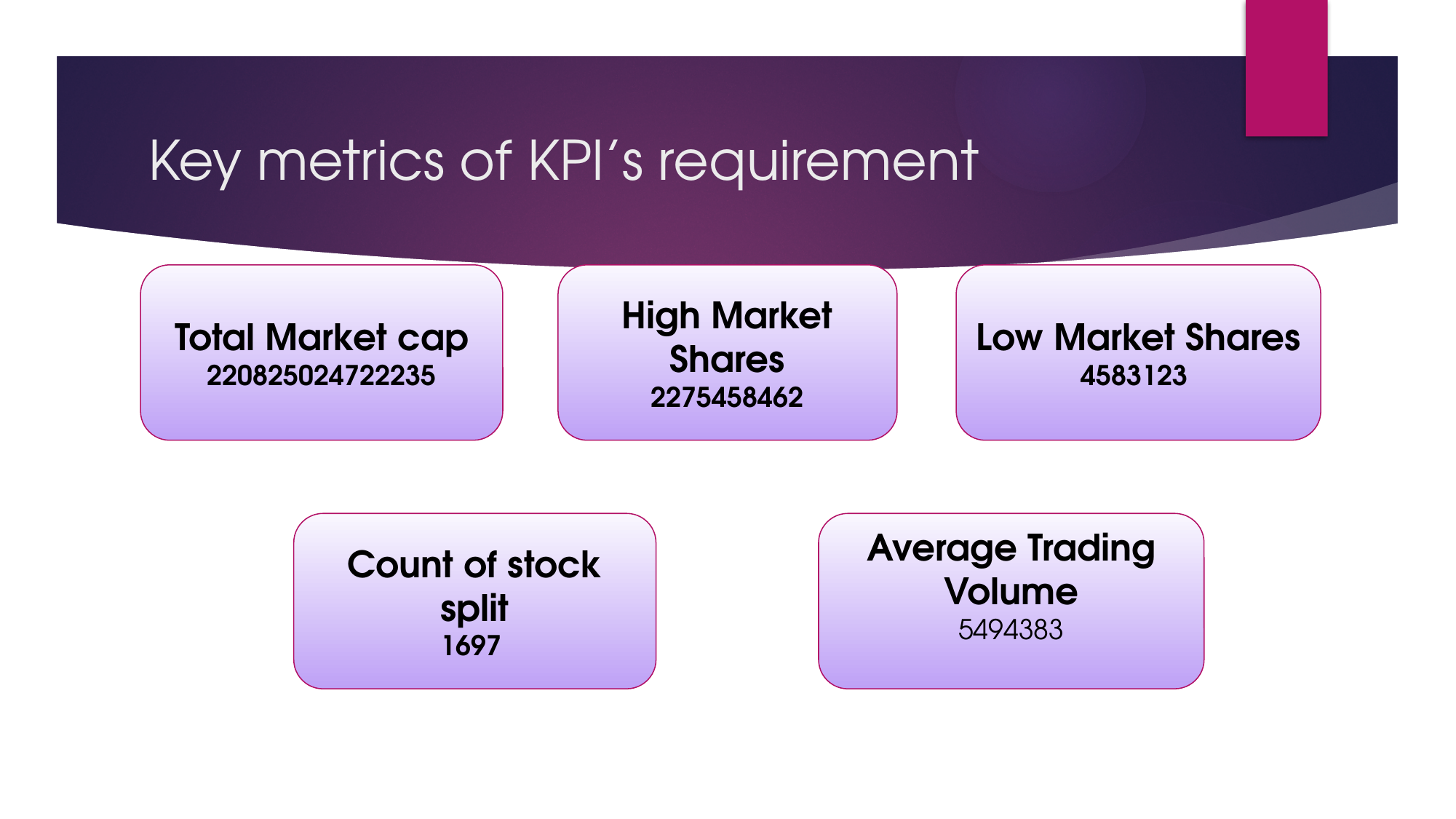

# Key metrics of KPI’s requirement

High Market Shares
 2275458462
Low Market Shares
4583123
Total Market cap
220825024722235
Count of stock split
1697
Average Trading Volume
5494383